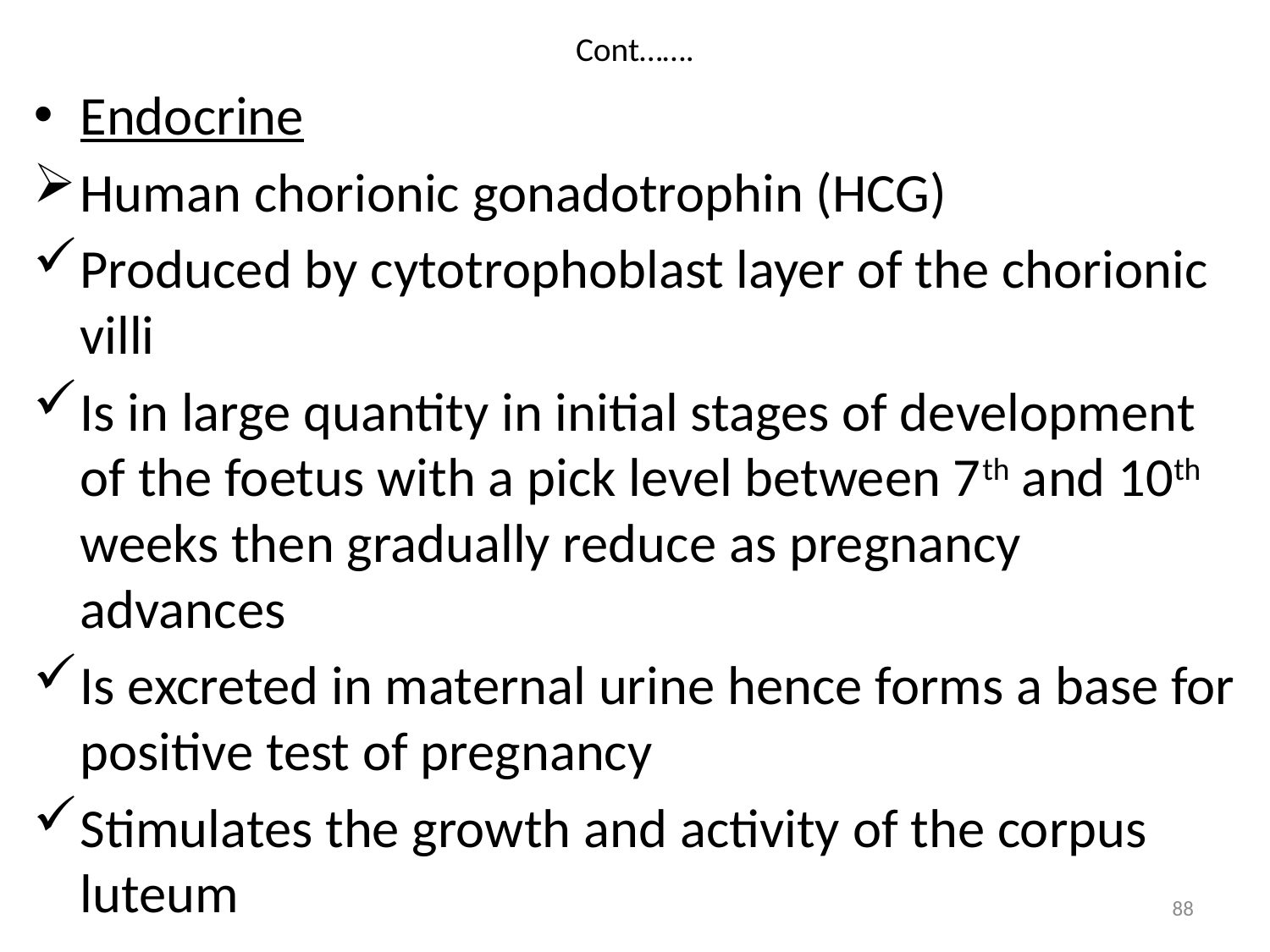

# Cont…….
Endocrine
Human chorionic gonadotrophin (HCG)
Produced by cytotrophoblast layer of the chorionic villi
Is in large quantity in initial stages of development of the foetus with a pick level between 7th and 10th weeks then gradually reduce as pregnancy advances
Is excreted in maternal urine hence forms a base for positive test of pregnancy
Stimulates the growth and activity of the corpus luteum
88